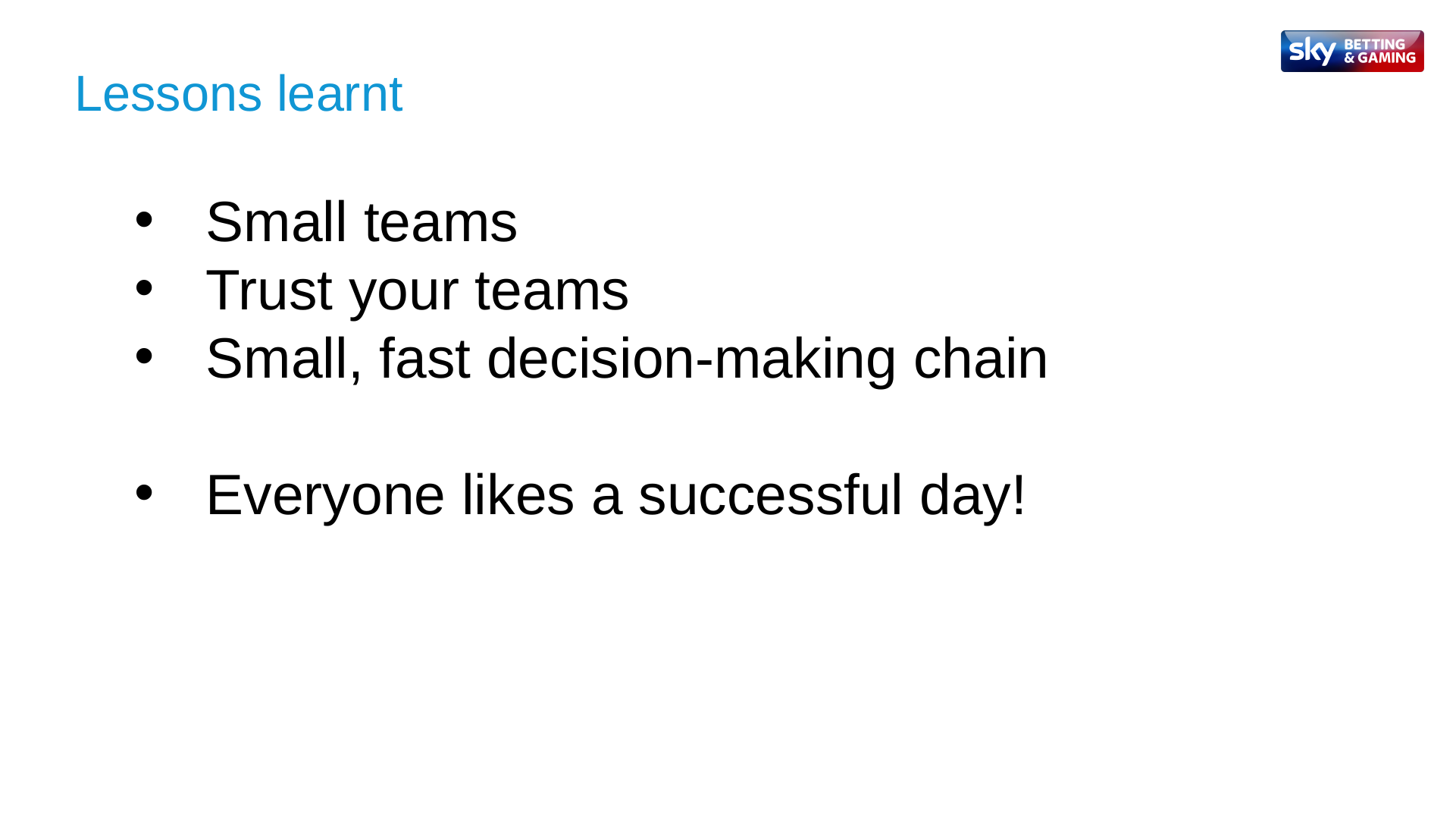

Lessons learnt
Small teams
Trust your teams
Small, fast decision-making chain

Everyone likes a successful day!